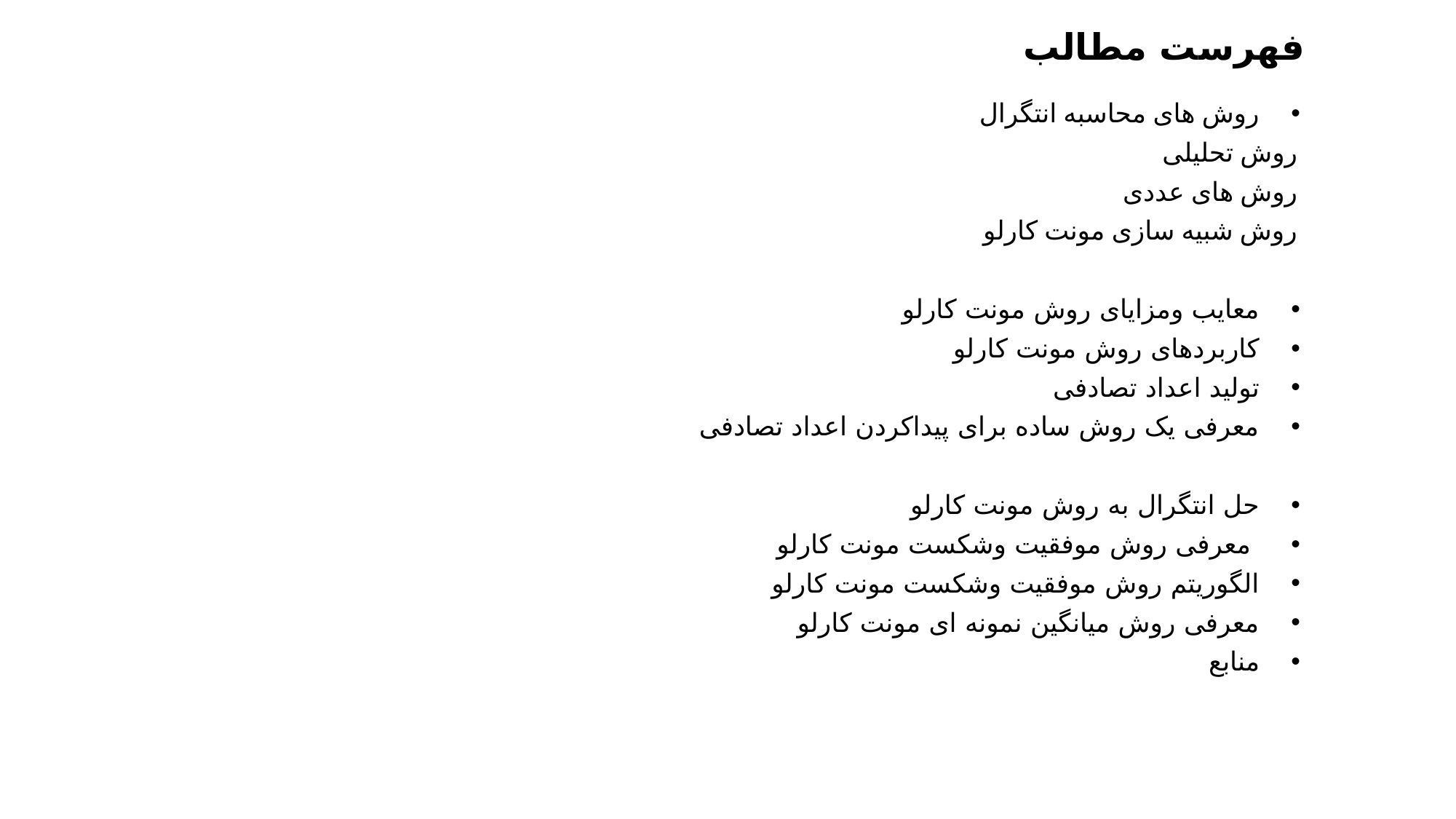

# فهرست مطالب
روش های محاسبه انتگرال
	روش تحلیلی
	روش های عددی
	روش شبیه سازی مونت کارلو

معایب ومزایای روش مونت کارلو
کاربردهای روش مونت کارلو
تولید اعداد تصادفی
معرفی یک روش ساده برای پیداکردن اعداد تصادفی

حل انتگرال به روش مونت کارلو
 معرفی روش موفقیت وشکست مونت کارلو
الگوریتم روش موفقیت وشکست مونت کارلو
معرفی روش میانگین نمونه ای مونت کارلو
منابع